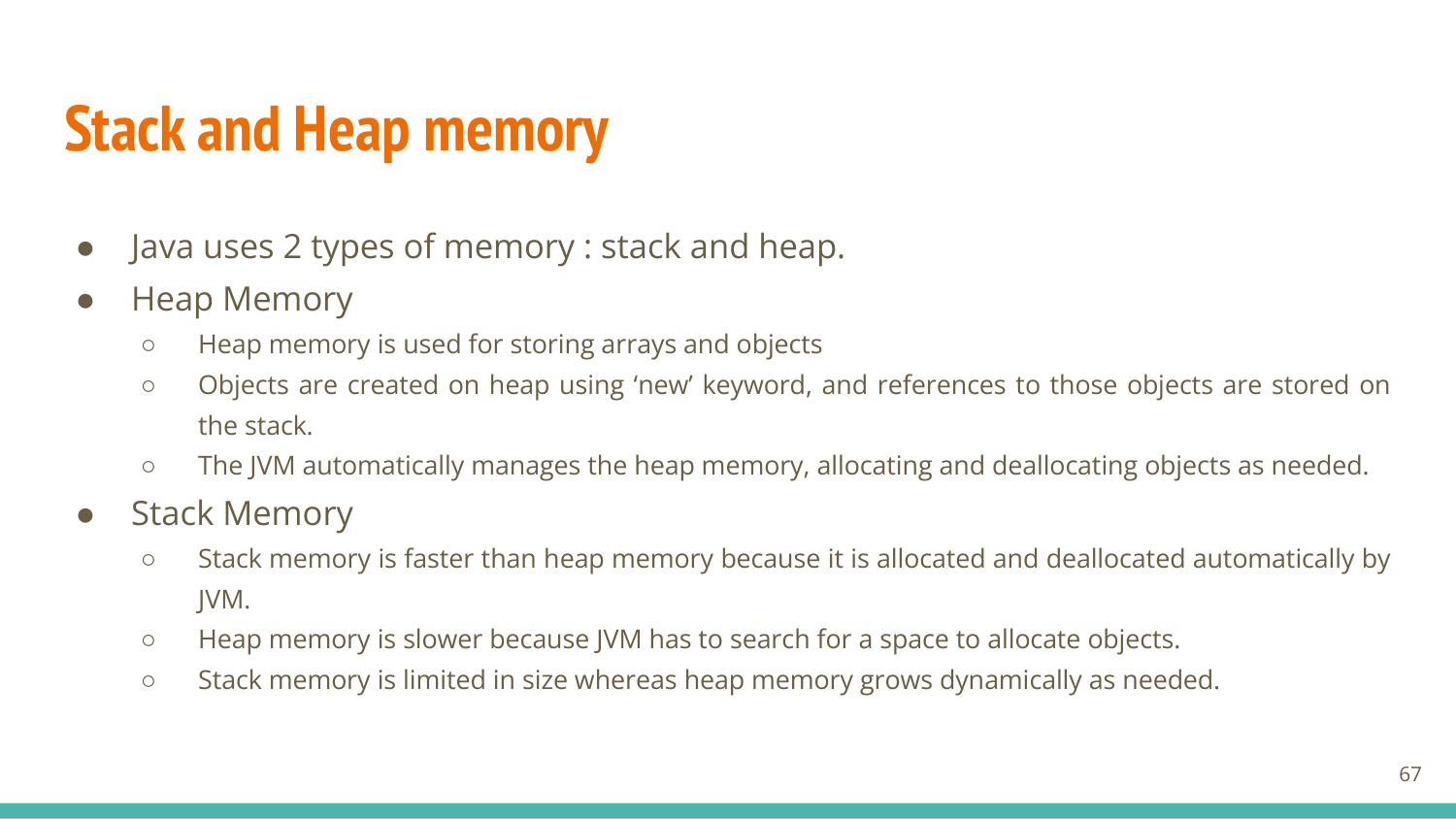

# Stack and Heap memory
Java uses 2 types of memory : stack and heap.
Heap Memory
Heap memory is used for storing arrays and objects
Objects are created on heap using ‘new’ keyword, and references to those objects are stored on the stack.
The JVM automatically manages the heap memory, allocating and deallocating objects as needed.
Stack Memory
Stack memory is faster than heap memory because it is allocated and deallocated automatically by JVM.
Heap memory is slower because JVM has to search for a space to allocate objects.
Stack memory is limited in size whereas heap memory grows dynamically as needed.
67